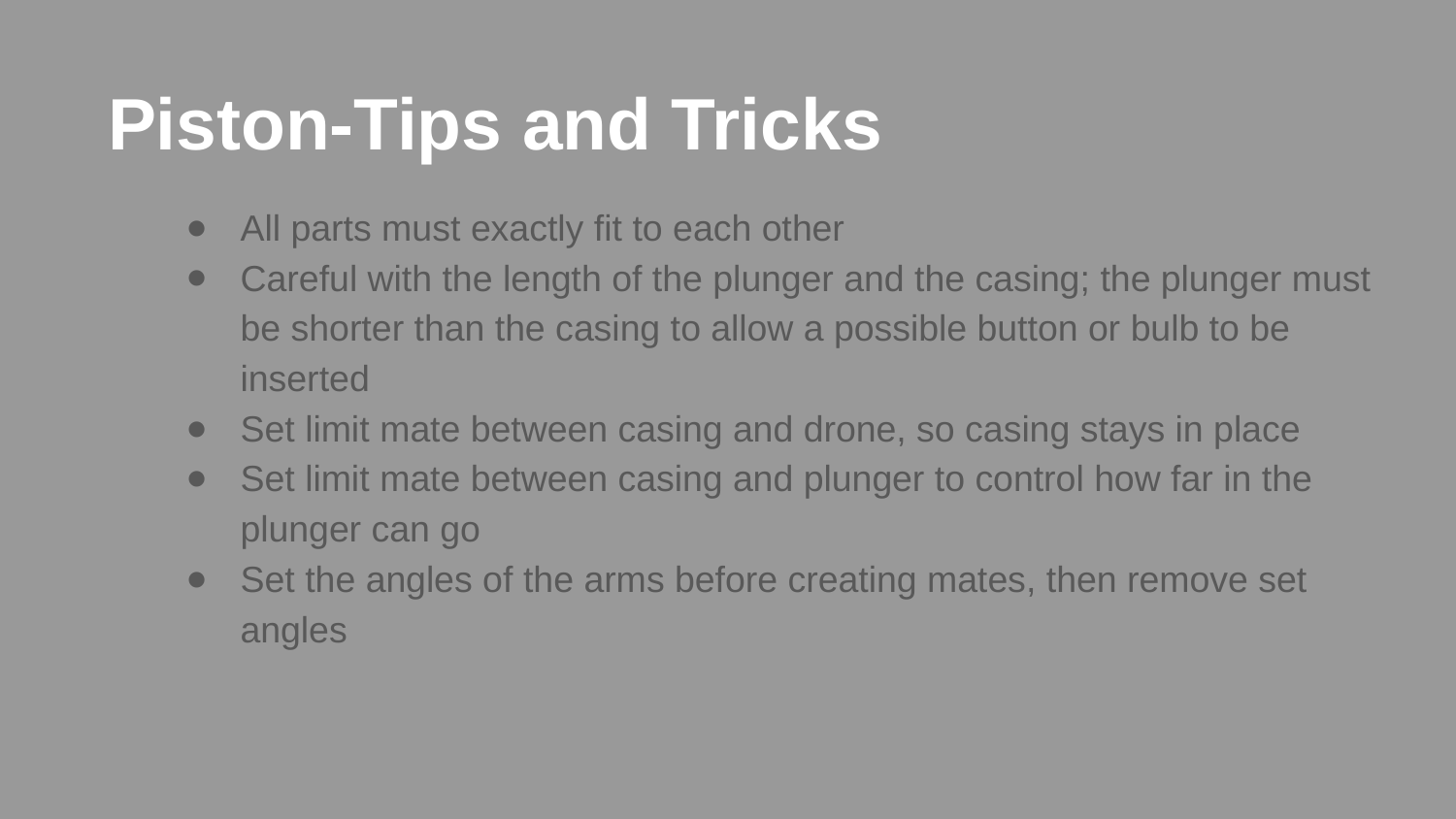

# Piston-Tips and Tricks
All parts must exactly fit to each other
Careful with the length of the plunger and the casing; the plunger must be shorter than the casing to allow a possible button or bulb to be inserted
Set limit mate between casing and drone, so casing stays in place
Set limit mate between casing and plunger to control how far in the plunger can go
Set the angles of the arms before creating mates, then remove set angles